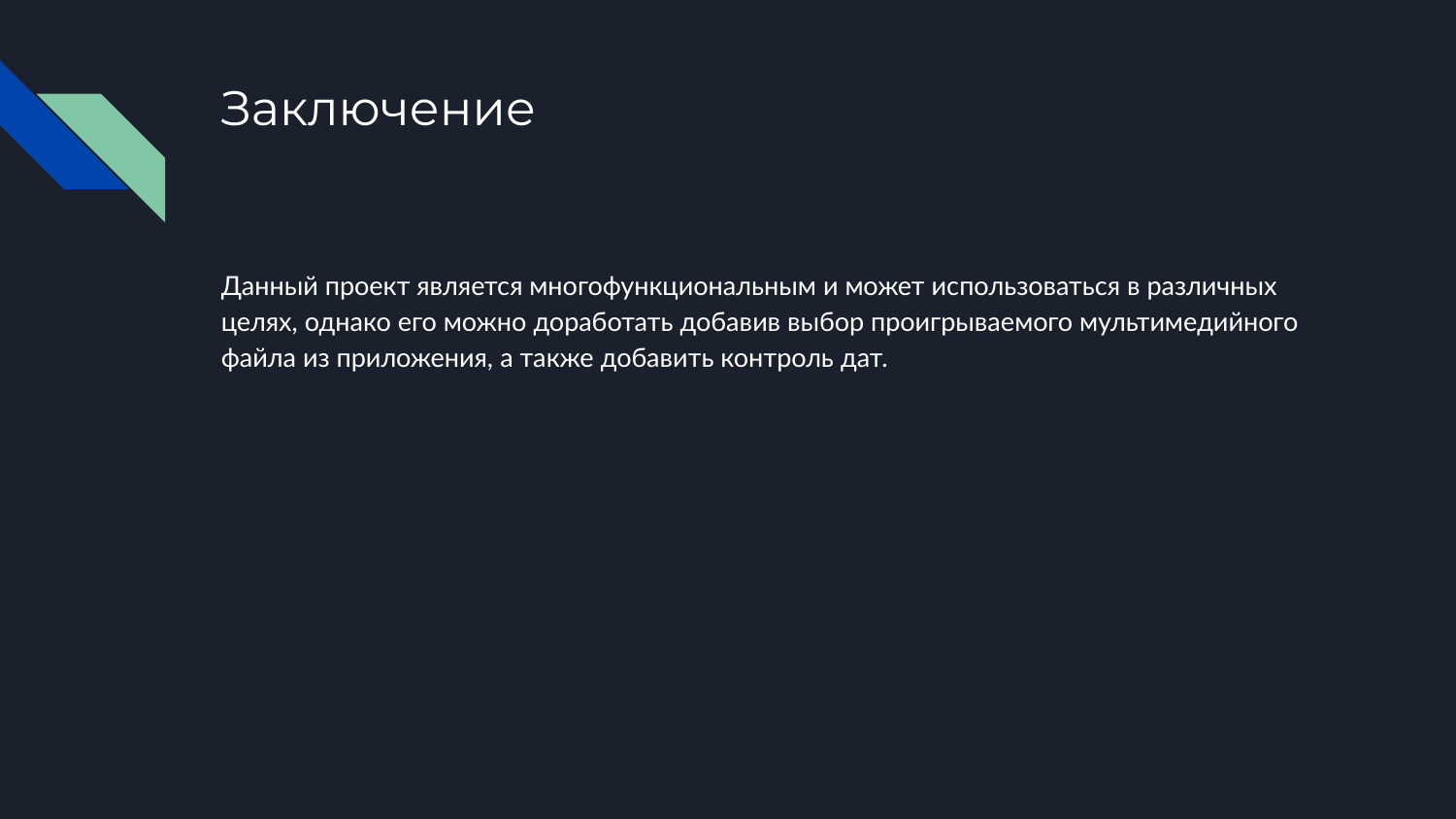

# Заключение
Данный проект является многофункциональным и может использоваться в различных целях, однако его можно доработать добавив выбор проигрываемого мультимедийного файла из приложения, а также добавить контроль дат.